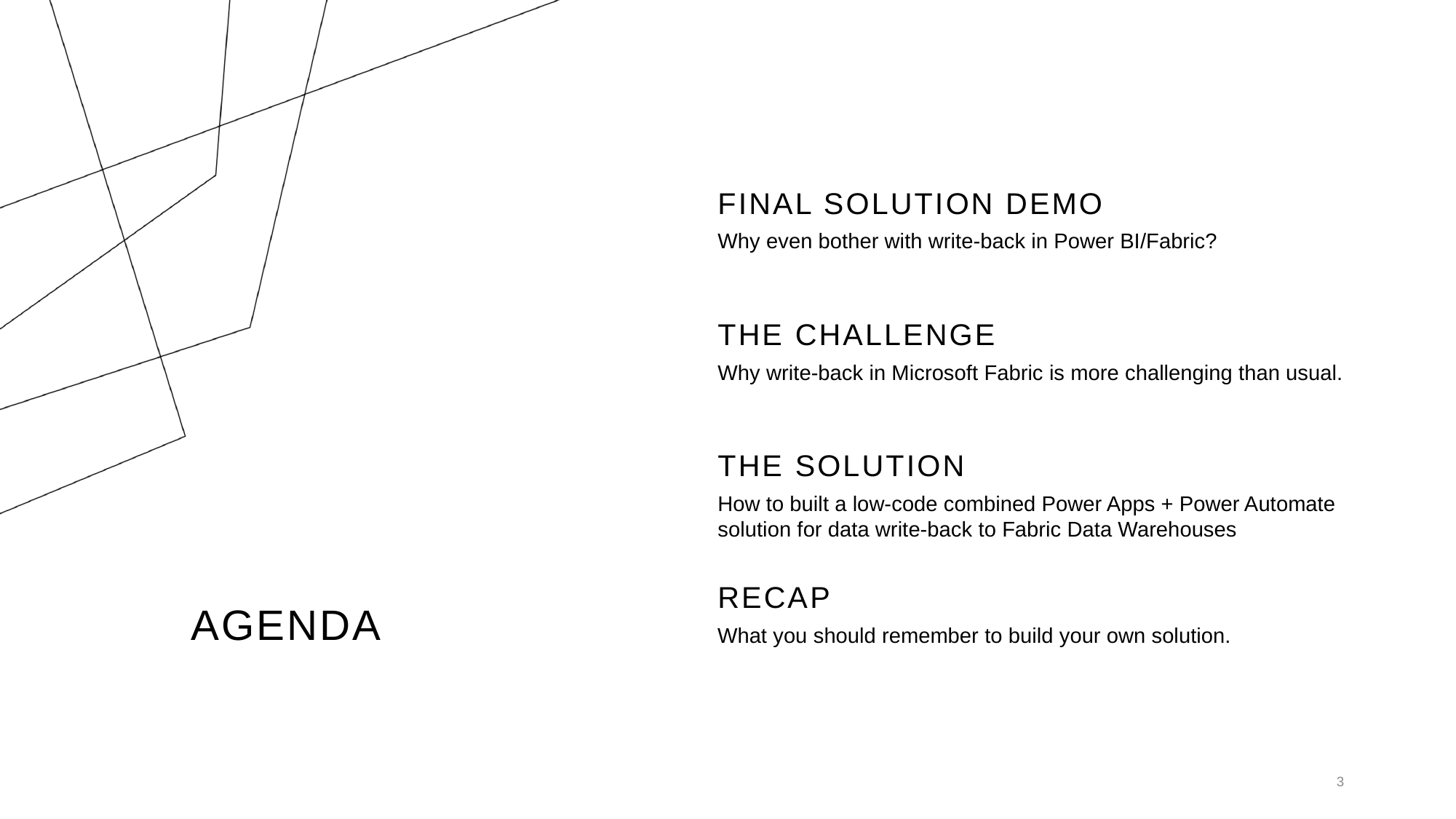

FINAL SOLUTION DEMO
Why even bother with write-back in Power BI/Fabric?
THE CHALLENGE
Why write-back in Microsoft Fabric is more challenging than usual.
THE SOLUTION
How to built a low-code combined Power Apps + Power Automate solution for data write-back to Fabric Data Warehouses
# agenda
RECAP
What you should remember to build your own solution.
3